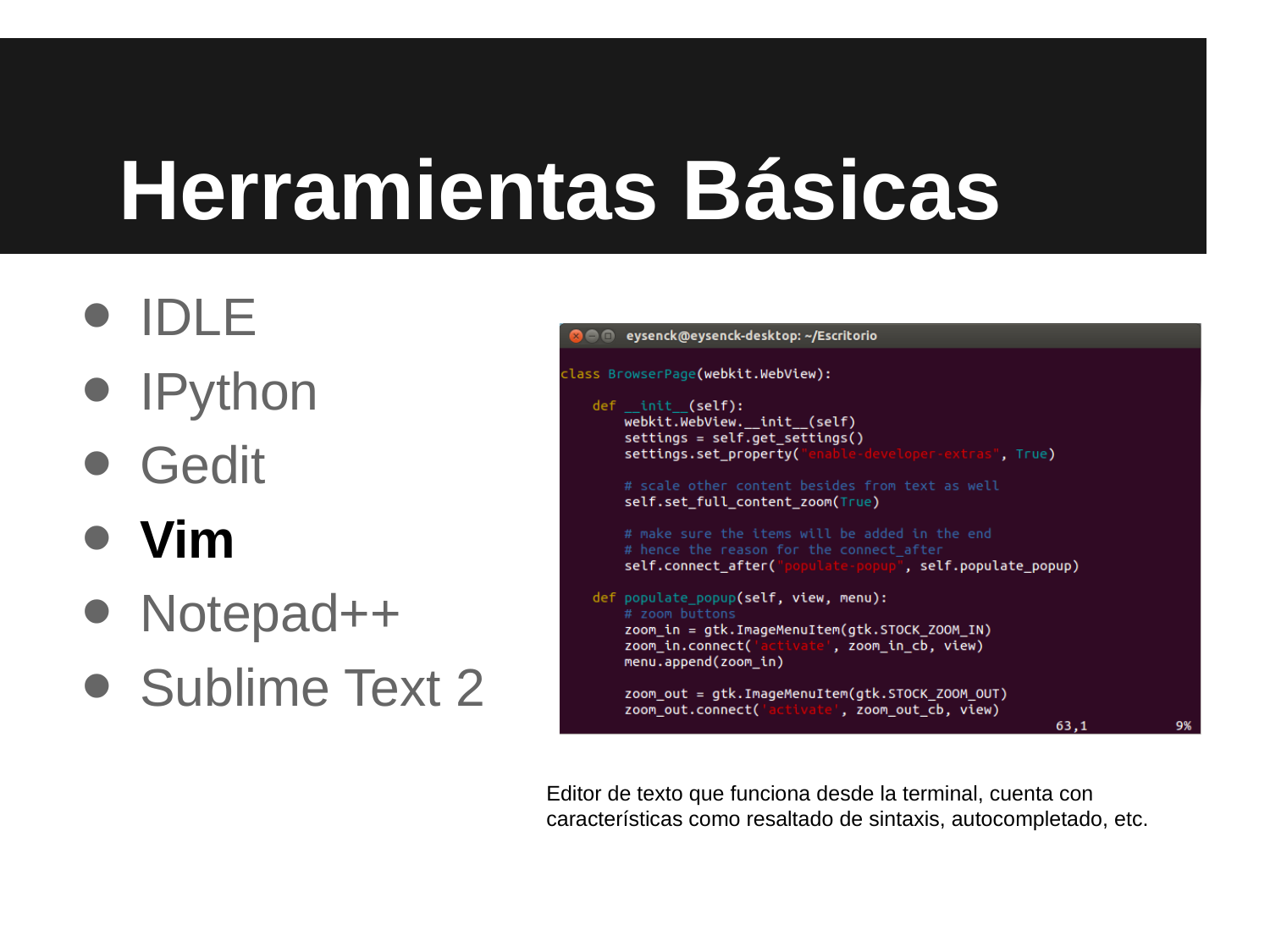

# Herramientas Básicas
IDLE
IPython
Gedit
Vim
Notepad++
Sublime Text 2

Editor de texto que funciona desde la terminal, cuenta con características como resaltado de sintaxis, autocompletado, etc.